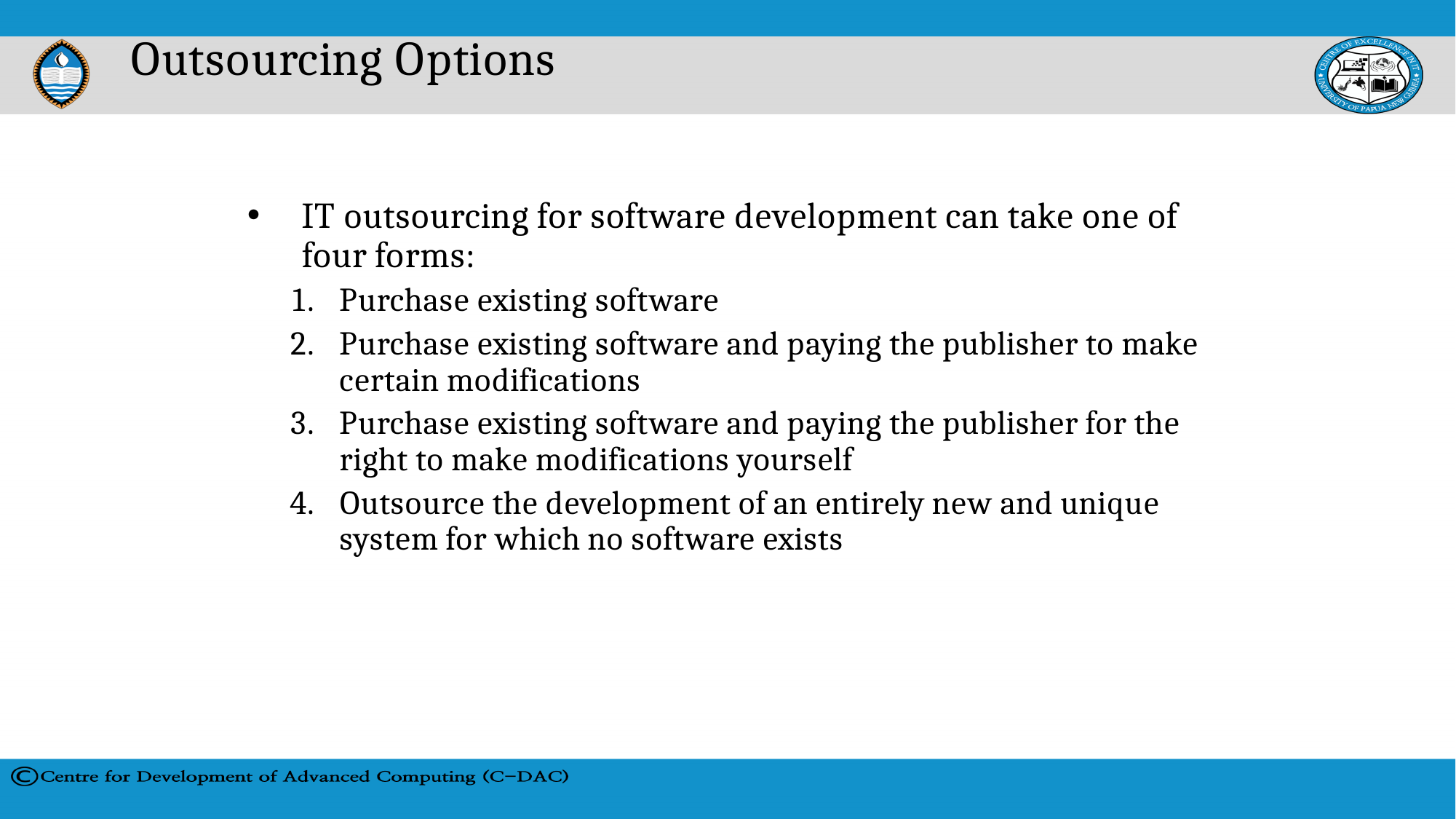

# Outsourcing Options
IT outsourcing for software development can take one of four forms:
Purchase existing software
Purchase existing software and paying the publisher to make certain modifications
Purchase existing software and paying the publisher for the right to make modifications yourself
Outsource the development of an entirely new and unique system for which no software exists